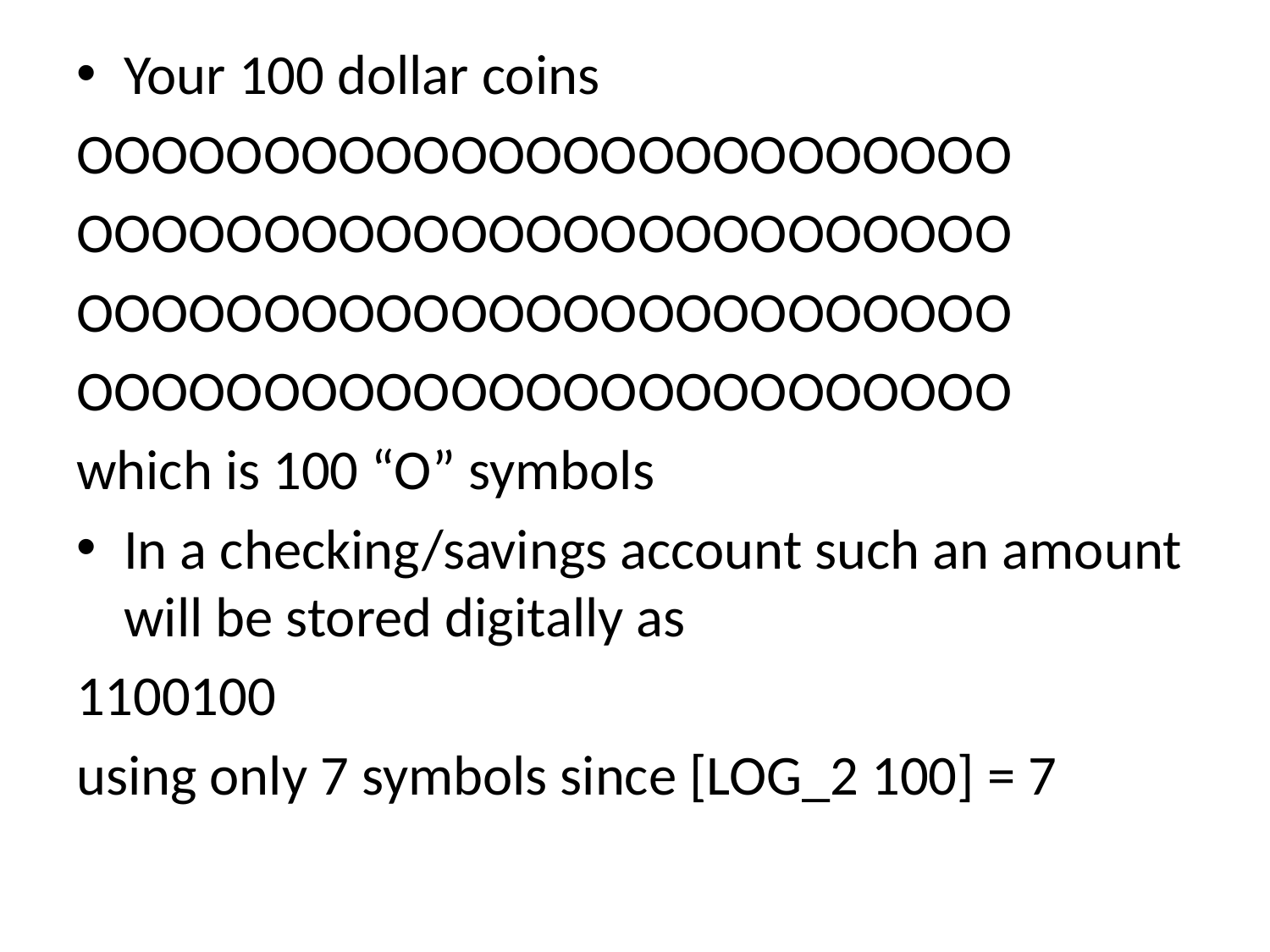

Your 100 dollar coins
OOOOOOOOOOOOOOOOOOOOOOOOO
OOOOOOOOOOOOOOOOOOOOOOOOO
OOOOOOOOOOOOOOOOOOOOOOOOO
OOOOOOOOOOOOOOOOOOOOOOOOO
which is 100 “O” symbols
In a checking/savings account such an amount will be stored digitally as
1100100
using only 7 symbols since [LOG_2 100] = 7